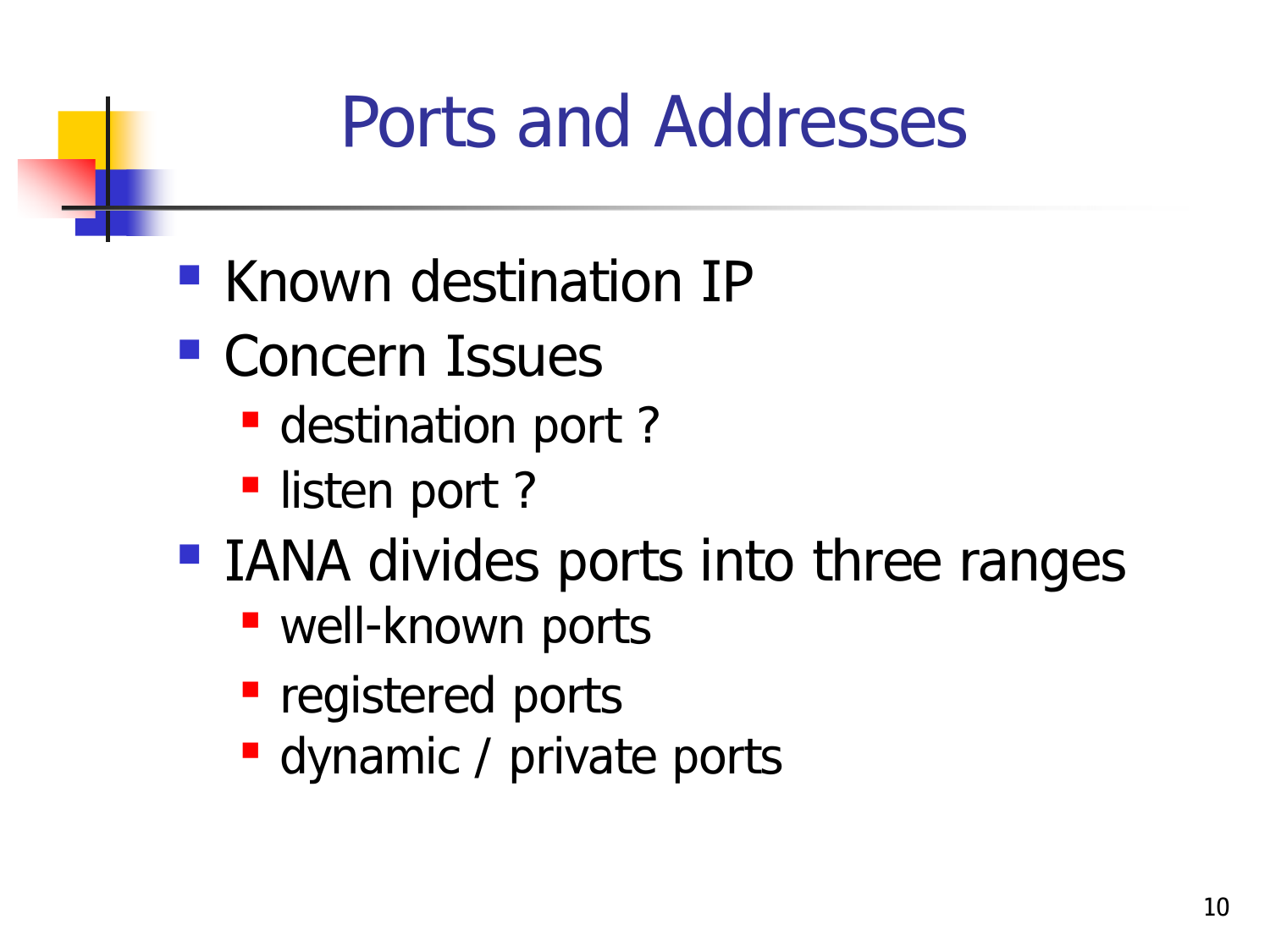

# Ports and Addresses
Known destination IP
Concern Issues
destination port ?
listen port ?
IANA divides ports into three ranges
well-known ports
registered ports
dynamic / private ports
10